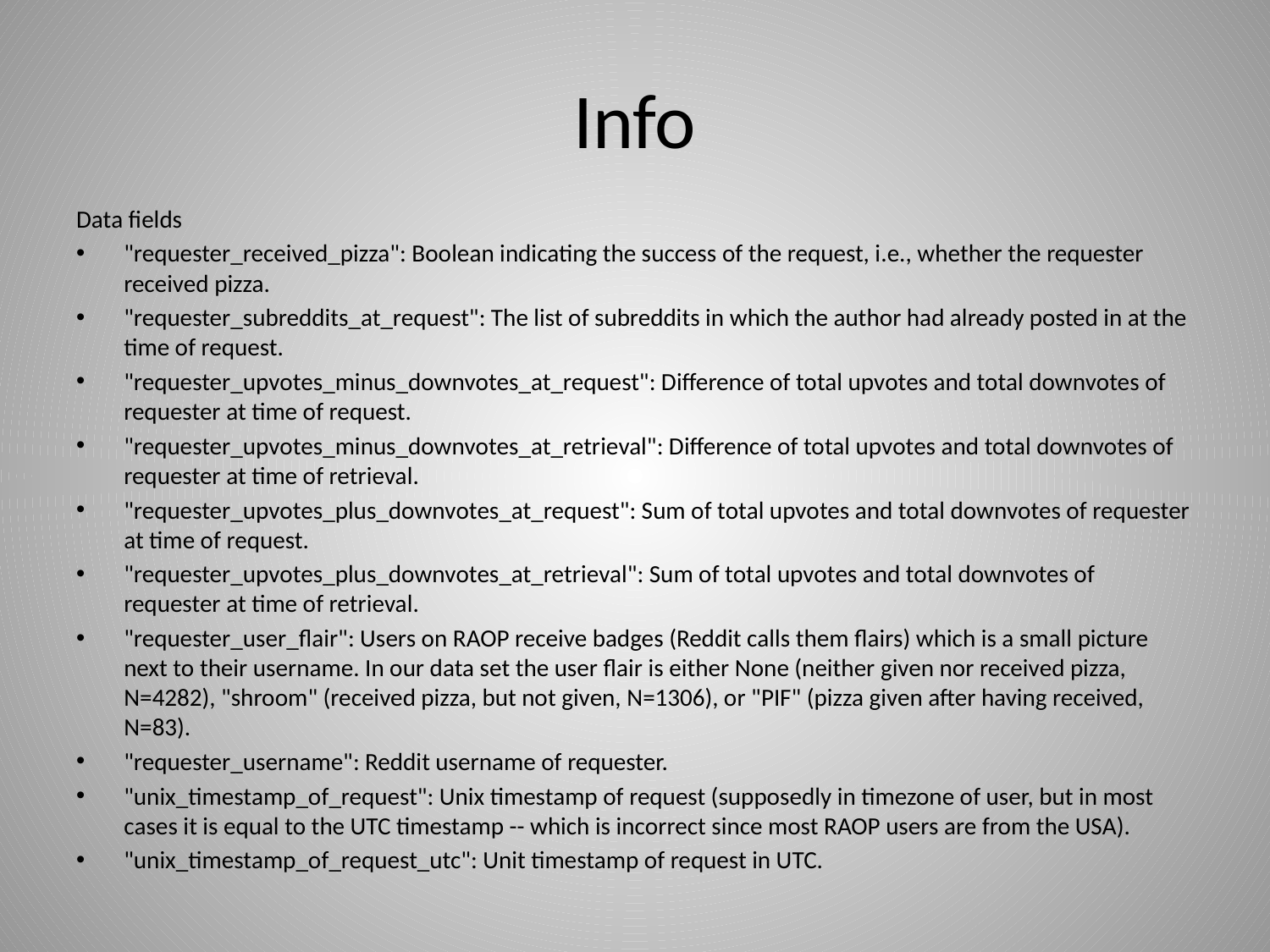

# Info
Data fields
"requester_received_pizza": Boolean indicating the success of the request, i.e., whether the requester received pizza.
"requester_subreddits_at_request": The list of subreddits in which the author had already posted in at the time of request.
"requester_upvotes_minus_downvotes_at_request": Difference of total upvotes and total downvotes of requester at time of request.
"requester_upvotes_minus_downvotes_at_retrieval": Difference of total upvotes and total downvotes of requester at time of retrieval.
"requester_upvotes_plus_downvotes_at_request": Sum of total upvotes and total downvotes of requester at time of request.
"requester_upvotes_plus_downvotes_at_retrieval": Sum of total upvotes and total downvotes of requester at time of retrieval.
"requester_user_flair": Users on RAOP receive badges (Reddit calls them flairs) which is a small picture next to their username. In our data set the user flair is either None (neither given nor received pizza, N=4282), "shroom" (received pizza, but not given, N=1306), or "PIF" (pizza given after having received, N=83).
"requester_username": Reddit username of requester.
"unix_timestamp_of_request": Unix timestamp of request (supposedly in timezone of user, but in most cases it is equal to the UTC timestamp -- which is incorrect since most RAOP users are from the USA).
"unix_timestamp_of_request_utc": Unit timestamp of request in UTC.